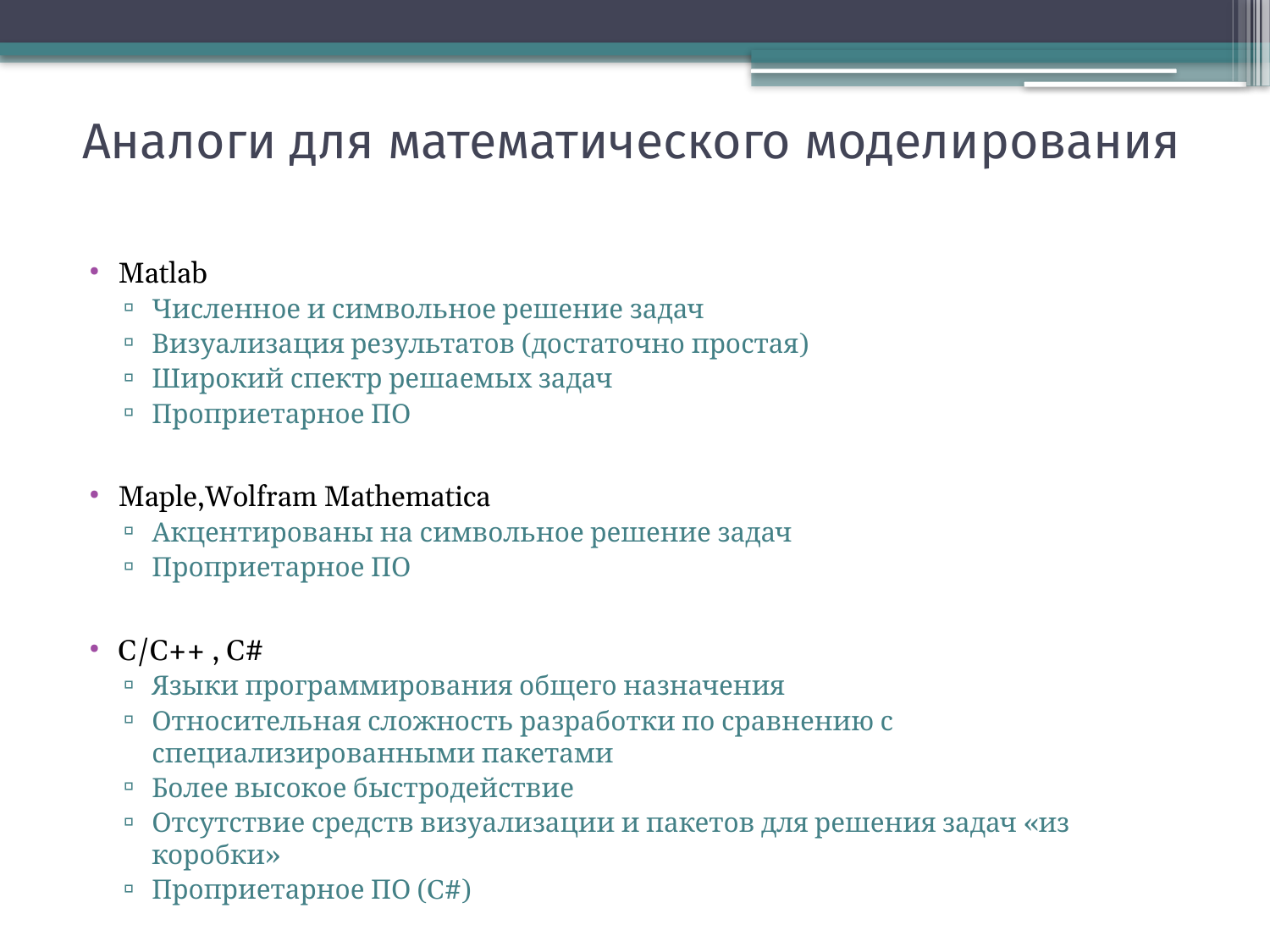

# Аналоги для математического моделирования
Matlab
Численное и символьное решение задач
Визуализация результатов (достаточно простая)
Широкий спектр решаемых задач
Проприетарное ПО

Maple,Wolfram Mathematica
Акцентированы на символьное решение задач
Проприетарное ПО

C/C++ , C#
Языки программирования общего назначения
Относительная сложность разработки по сравнению с специализированными пакетами
Более высокое быстродействие
Отсутствие средств визуализации и пакетов для решения задач «из коробки»
Проприетарное ПО (C#)